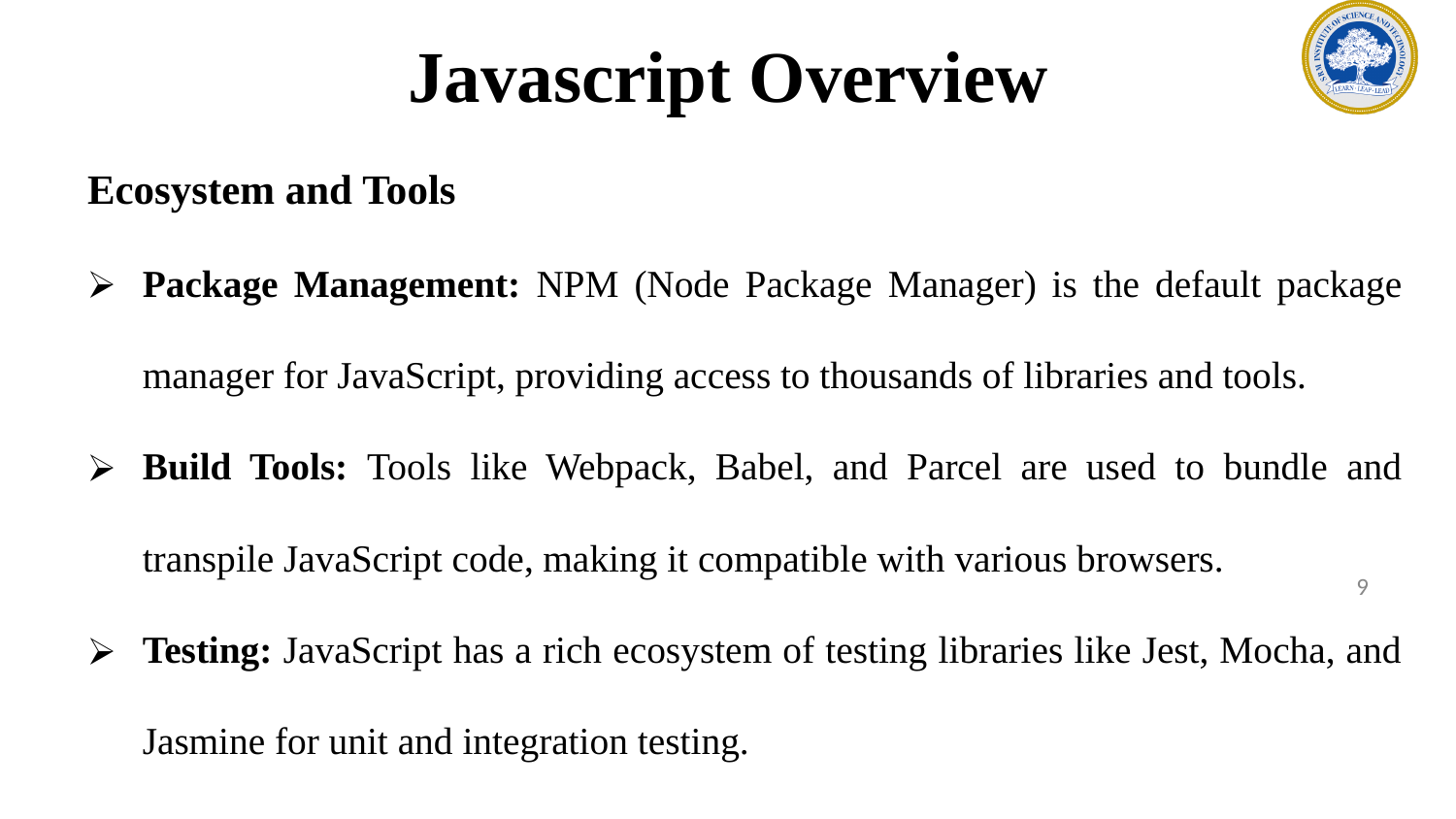

# Javascript Overview
Ecosystem and Tools
Package Management: NPM (Node Package Manager) is the default package manager for JavaScript, providing access to thousands of libraries and tools.
Build Tools: Tools like Webpack, Babel, and Parcel are used to bundle and transpile JavaScript code, making it compatible with various browsers.
Testing: JavaScript has a rich ecosystem of testing libraries like Jest, Mocha, and Jasmine for unit and integration testing.
9